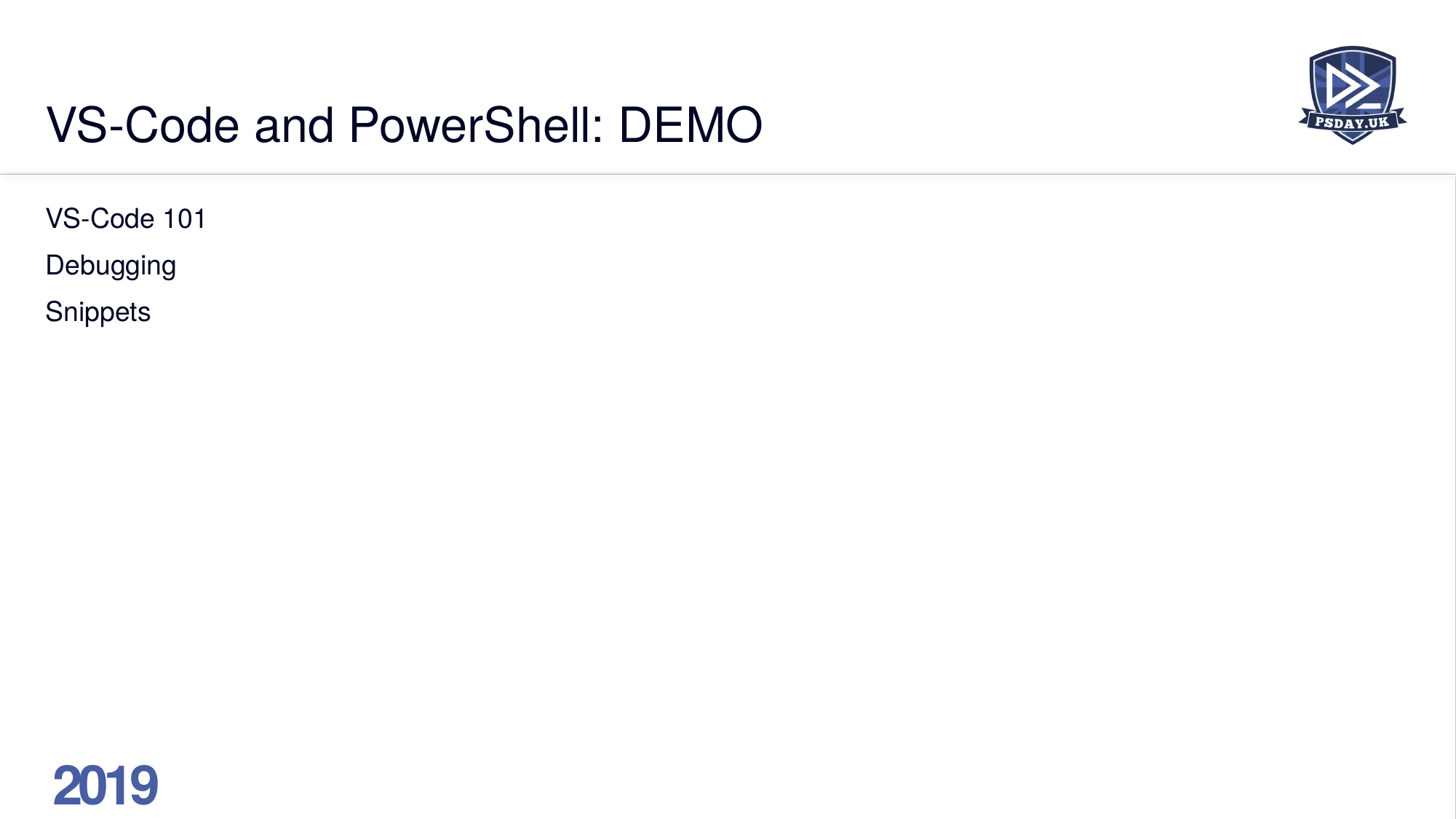

# VS-Code and PowerShell: DEMO
VS-Code 101
Debugging
Snippets